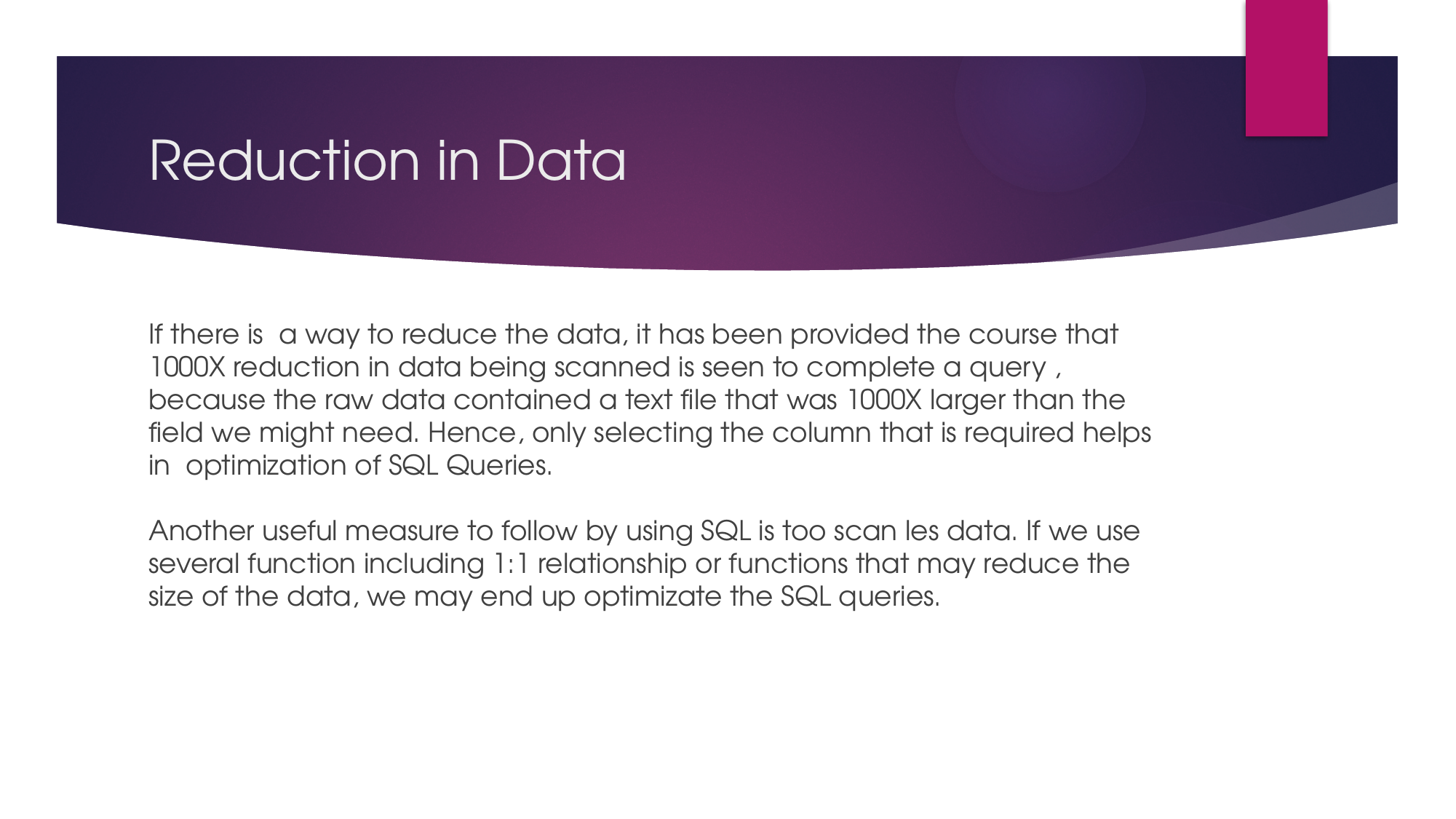

# Reduction in Data
If there is  a way to reduce the data, it has been provided the course that 1000X reduction in data being scanned is seen to complete a query , because the raw data contained a text file that was 1000X larger than the field we might need. Hence, only selecting the column that is required helps in  optimization of SQL Queries.
Another useful measure to follow by using SQL is too scan les data. If we use several function including 1:1 relationship or functions that may reduce the size of the data, we may end up optimizate the SQL queries.